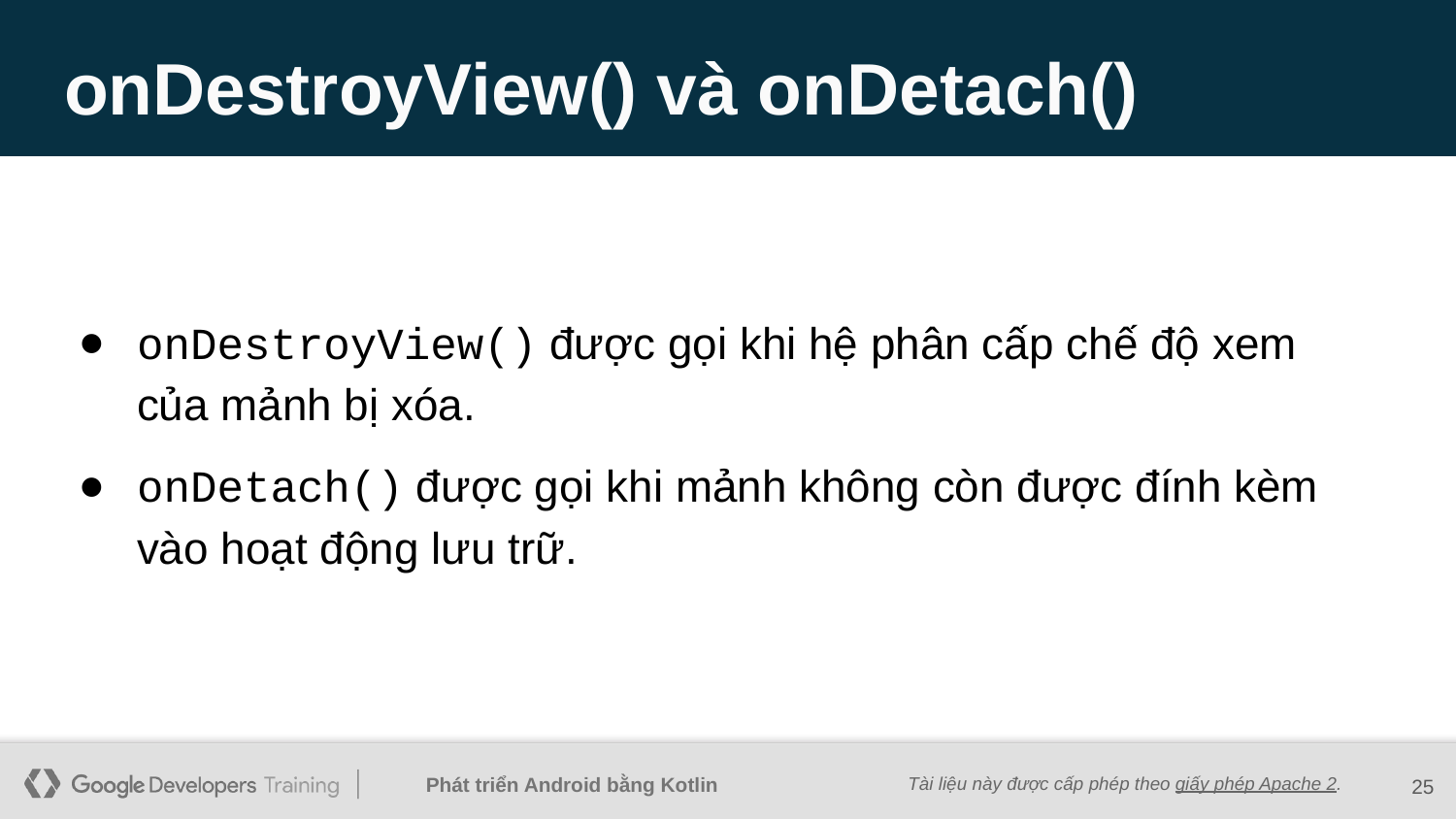

# onDestroyView() và onDetach()
onDestroyView() được gọi khi hệ phân cấp chế độ xem của mảnh bị xóa.
onDetach() được gọi khi mảnh không còn được đính kèm vào hoạt động lưu trữ.
25